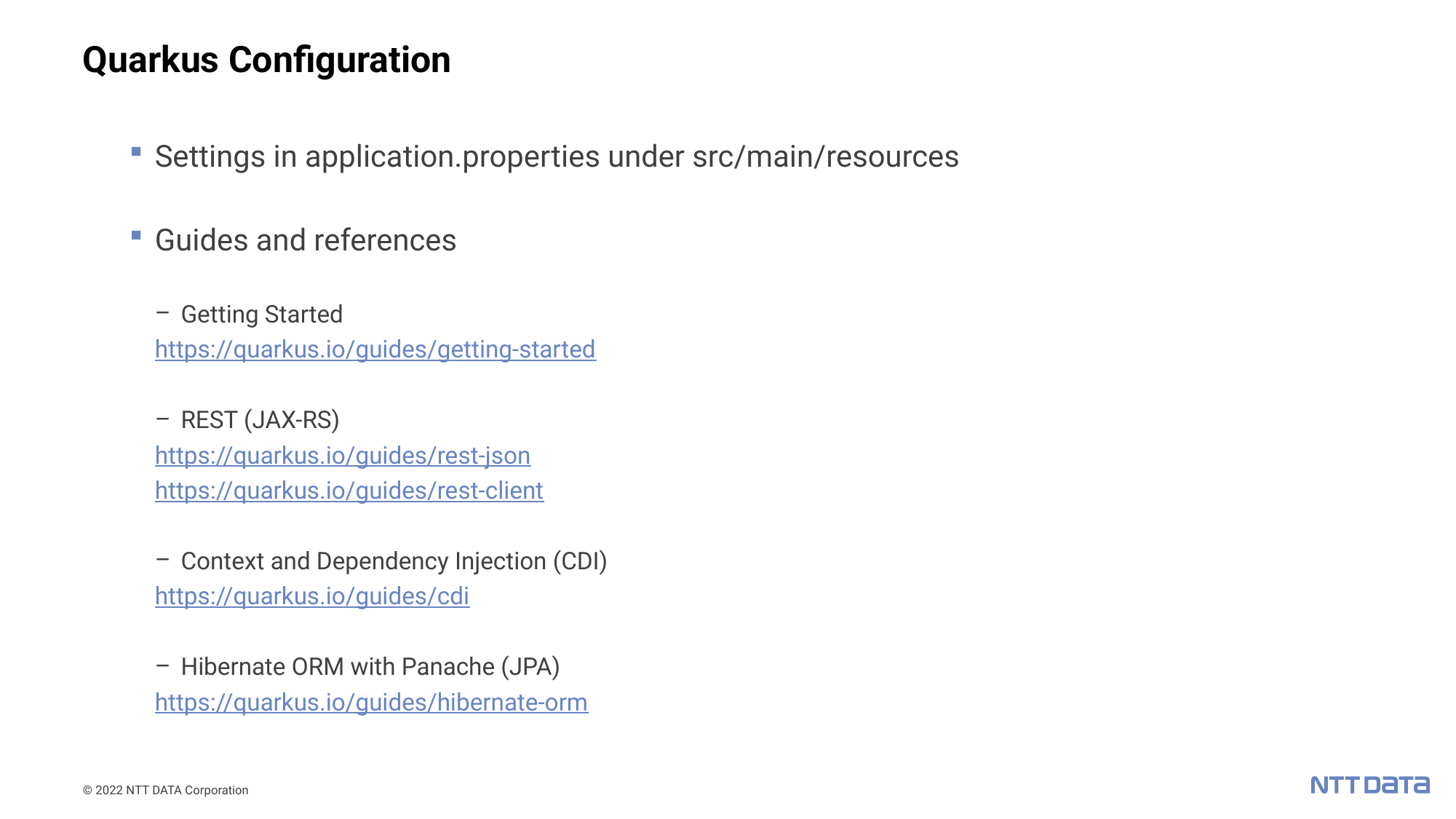

# Quarkus Configuration
Settings in application.properties under src/main/resources

Guides and references

Getting Started
https://quarkus.io/guides/getting-started

REST (JAX-RS)
https://quarkus.io/guides/rest-json
https://quarkus.io/guides/rest-client

Context and Dependency Injection (CDI)
https://quarkus.io/guides/cdi

Hibernate ORM with Panache (JPA)
https://quarkus.io/guides/hibernate-orm
© 2022 NTT DATA Corporation